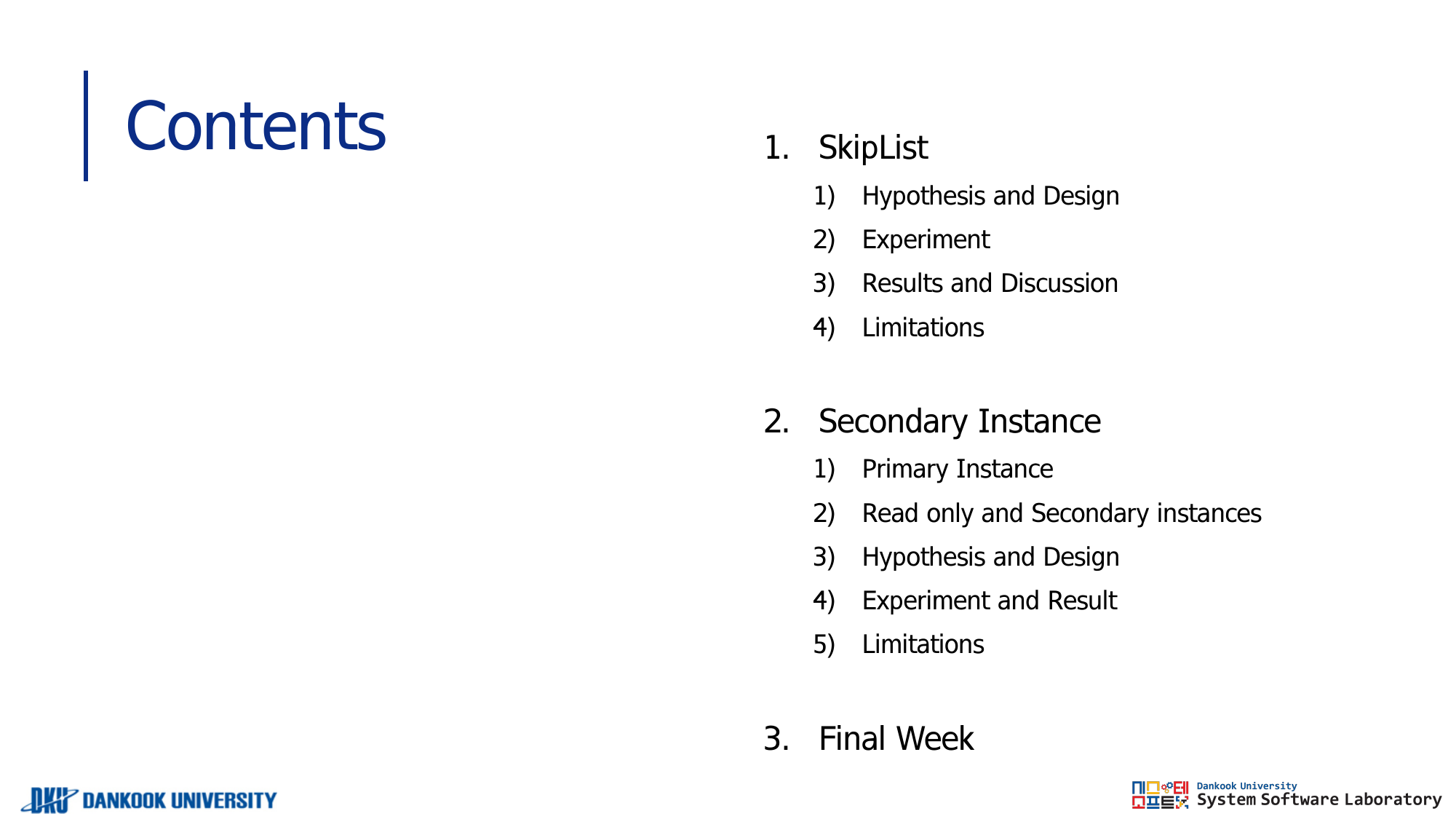

# Contents
SkipList
Hypothesis and Design
Experiment
Results and Discussion
Limitations

Secondary Instance
Primary Instance
Read only and Secondary instances
Hypothesis and Design
Experiment and Result
Limitations

Final Week